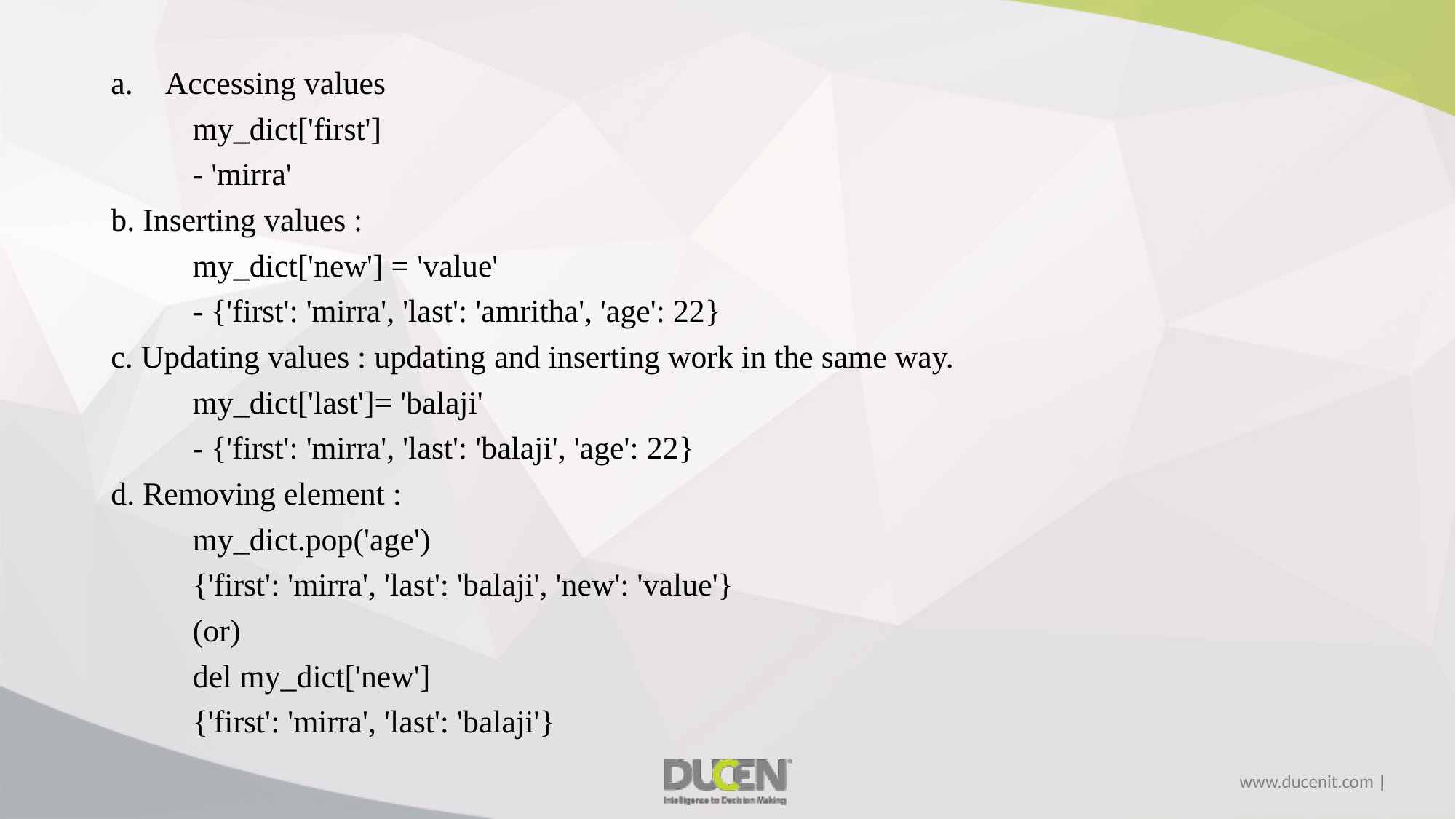

Accessing values
	my_dict['first']
	- 'mirra'
b. Inserting values :
	my_dict['new'] = 'value'
	- {'first': 'mirra', 'last': 'amritha', 'age': 22}
c. Updating values : updating and inserting work in the same way.
	my_dict['last']= 'balaji'
	- {'first': 'mirra', 'last': 'balaji', 'age': 22}
d. Removing element :
	my_dict.pop('age')
	{'first': 'mirra', 'last': 'balaji', 'new': 'value'}
	(or)
	del my_dict['new']
	{'first': 'mirra', 'last': 'balaji'}